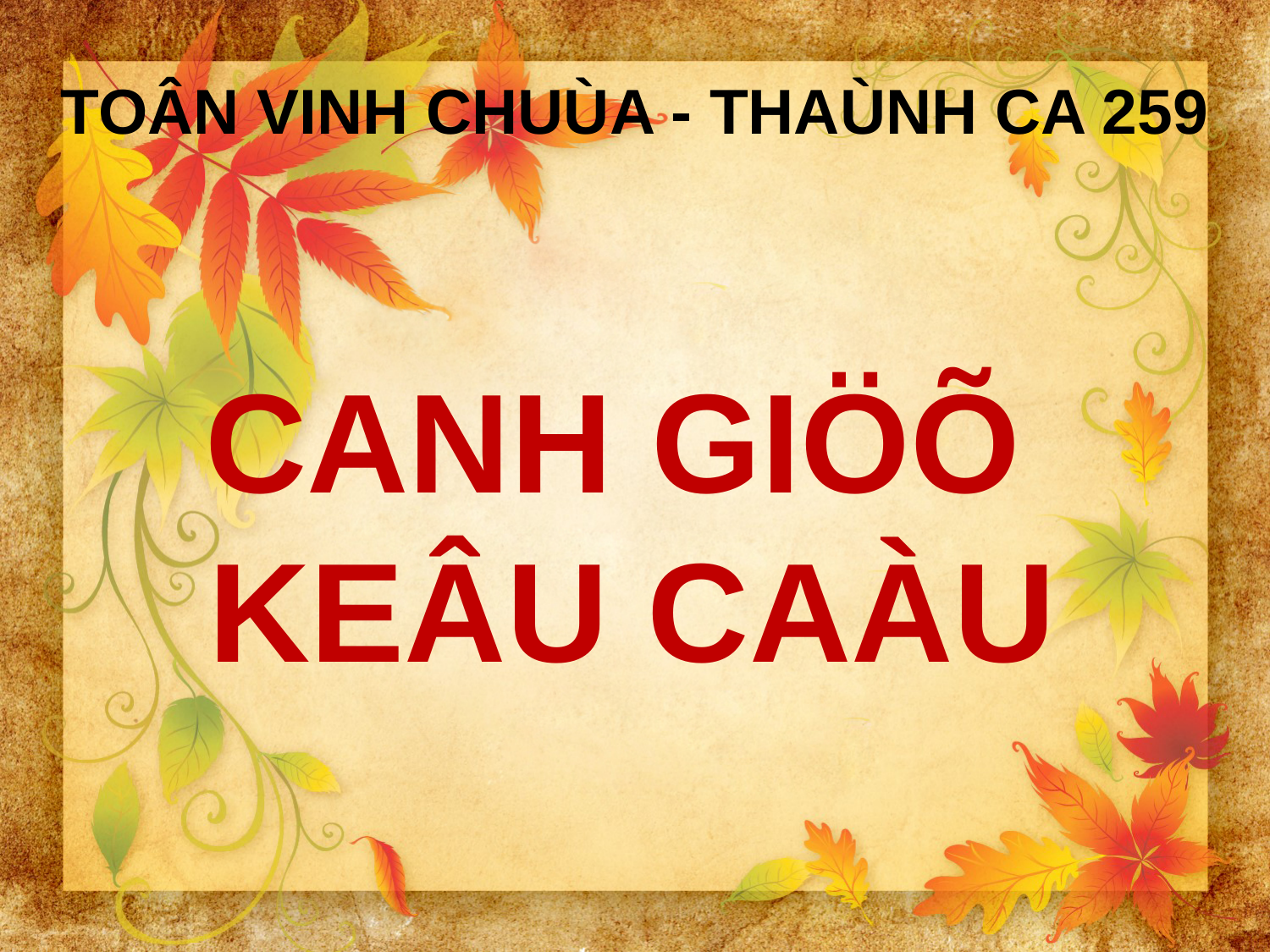

TOÂN VINH CHUÙA - THAÙNH CA 259
CANH GIÖÕ
KEÂU CAÀU